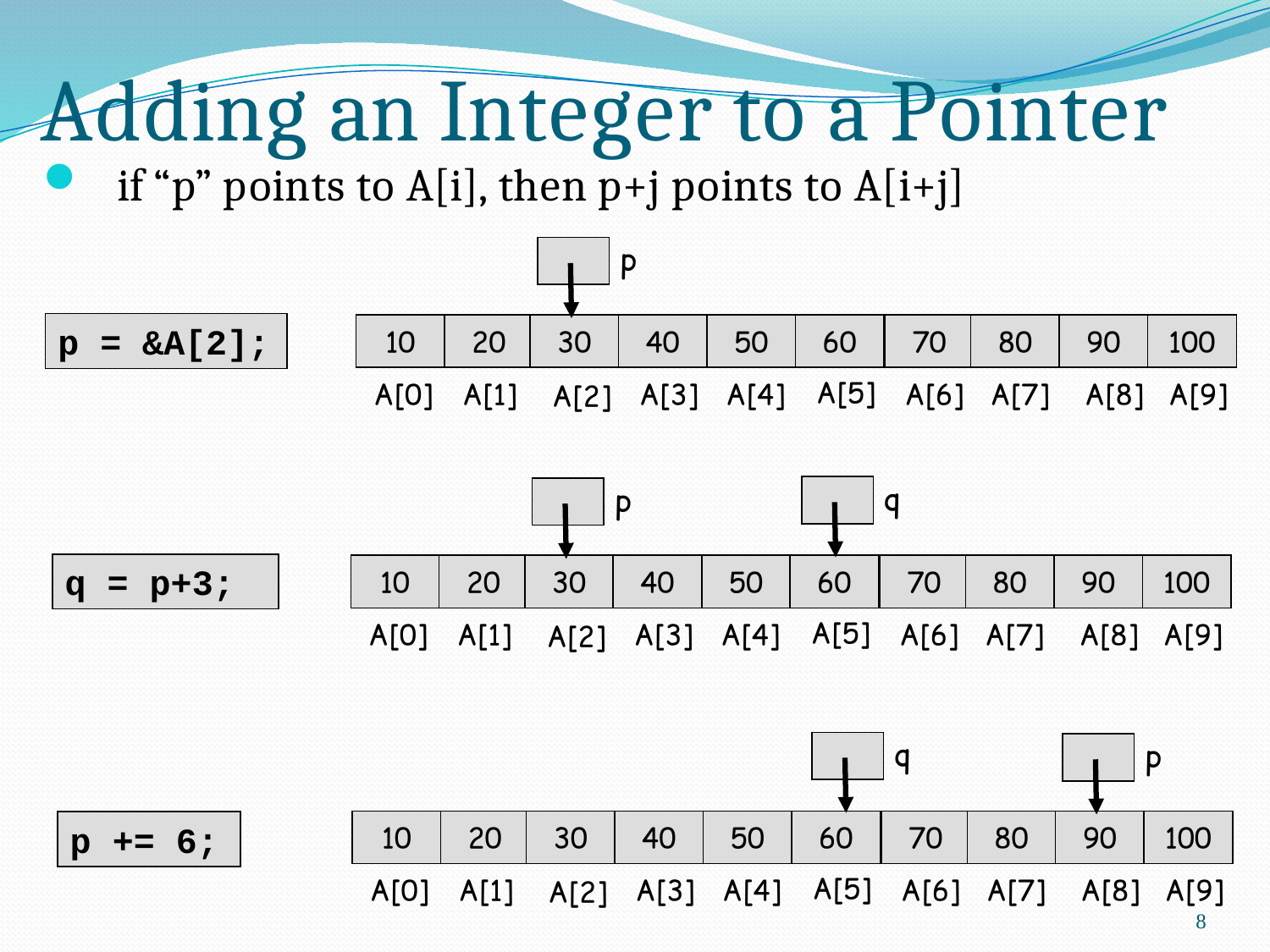

# Adding an Integer to a Pointer
if “p” points to A[i], then p+j points to A[i+j]
p

p = &A[2];
10
20
30
40
50
60
70
80
90
100
A[5]
A[0]
A[1]
A[3]
A[4]
A[6]
A[7]
A[8]
A[9]
A[2]
q

p

q = p+3;
10
20
30
40
50
60
70
80
90
100
A[5]
A[0]
A[1]
A[3]
A[4]
A[6]
A[7]
A[8]
A[9]
A[2]
q

p

10
20
30
40
50
60
70
80
90
100
A[5]
A[0]
A[1]
A[3]
A[4]
A[6]
A[7]
A[8]
A[9]
A[2]
p += 6;
8